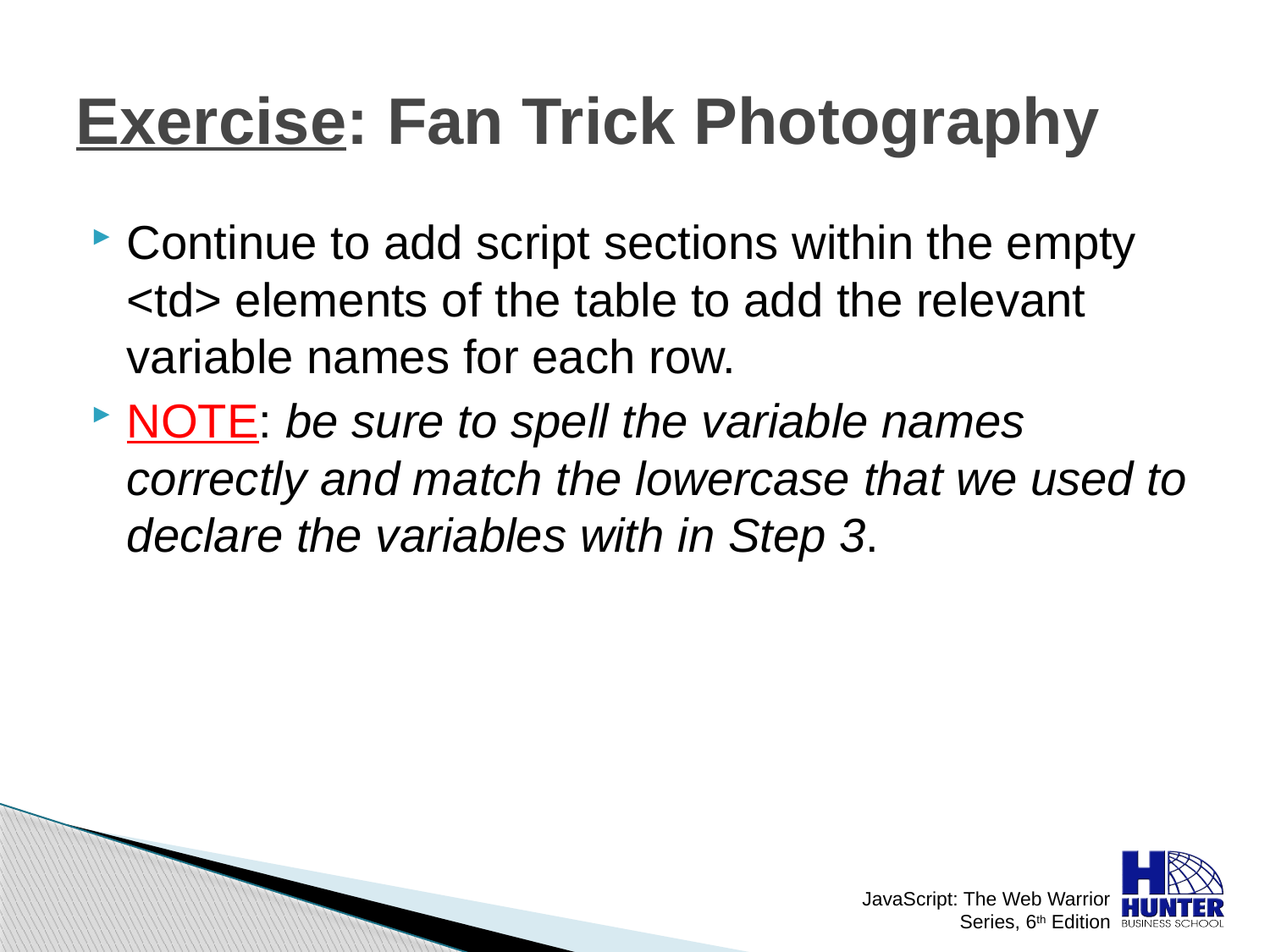

# Exercise: Fan Trick Photography
Continue to add script sections within the empty <td> elements of the table to add the relevant variable names for each row.
NOTE: be sure to spell the variable names correctly and match the lowercase that we used to declare the variables with in Step 3.